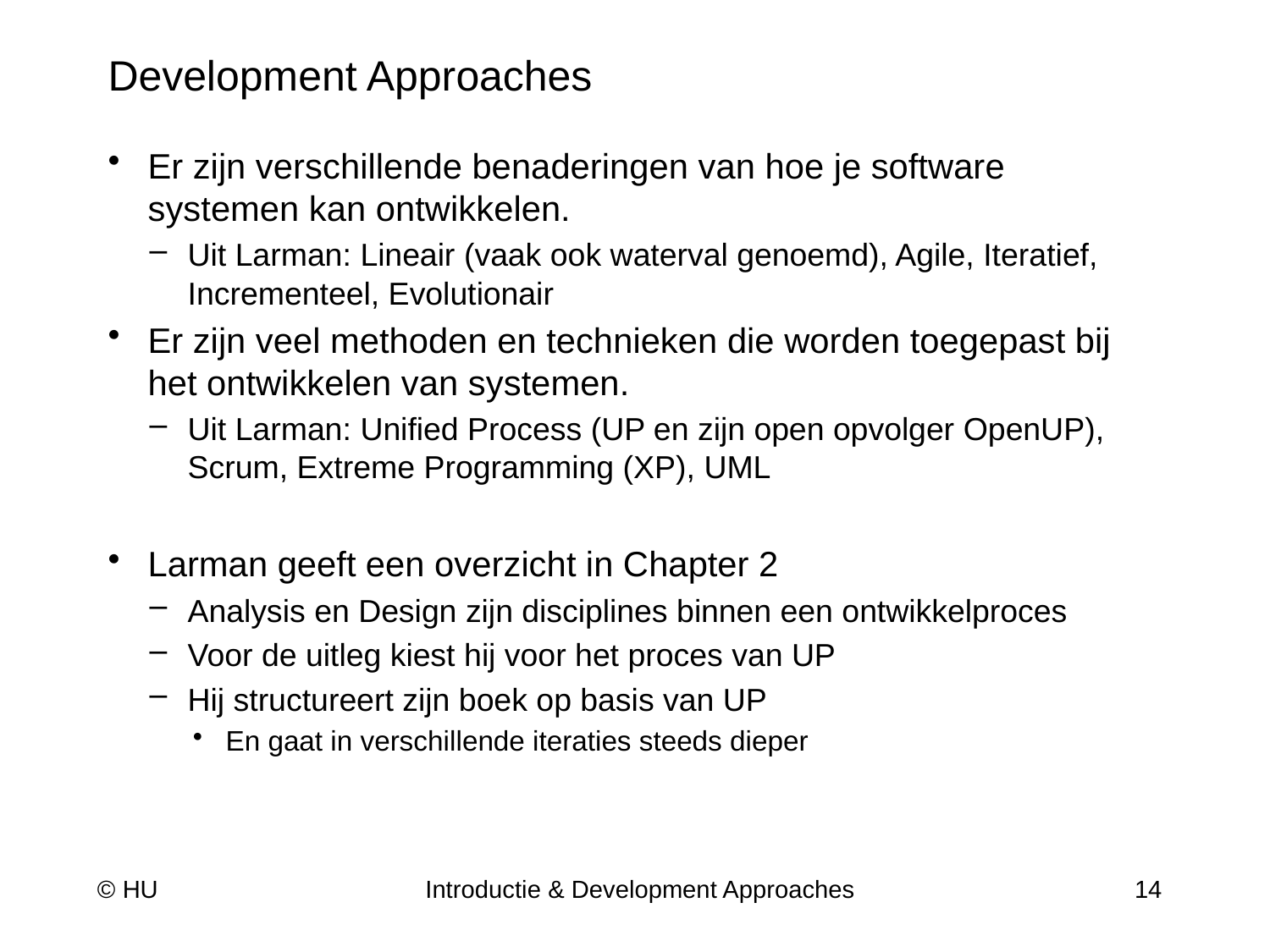

# Development Approaches
Er zijn verschillende benaderingen van hoe je software systemen kan ontwikkelen.
Uit Larman: Lineair (vaak ook waterval genoemd), Agile, Iteratief, Incrementeel, Evolutionair
Er zijn veel methoden en technieken die worden toegepast bij het ontwikkelen van systemen.
Uit Larman: Unified Process (UP en zijn open opvolger OpenUP), Scrum, Extreme Programming (XP), UML

Larman geeft een overzicht in Chapter 2
Analysis en Design zijn disciplines binnen een ontwikkelproces
Voor de uitleg kiest hij voor het proces van UP
Hij structureert zijn boek op basis van UP
En gaat in verschillende iteraties steeds dieper
© HU
Introductie & Development Approaches
14